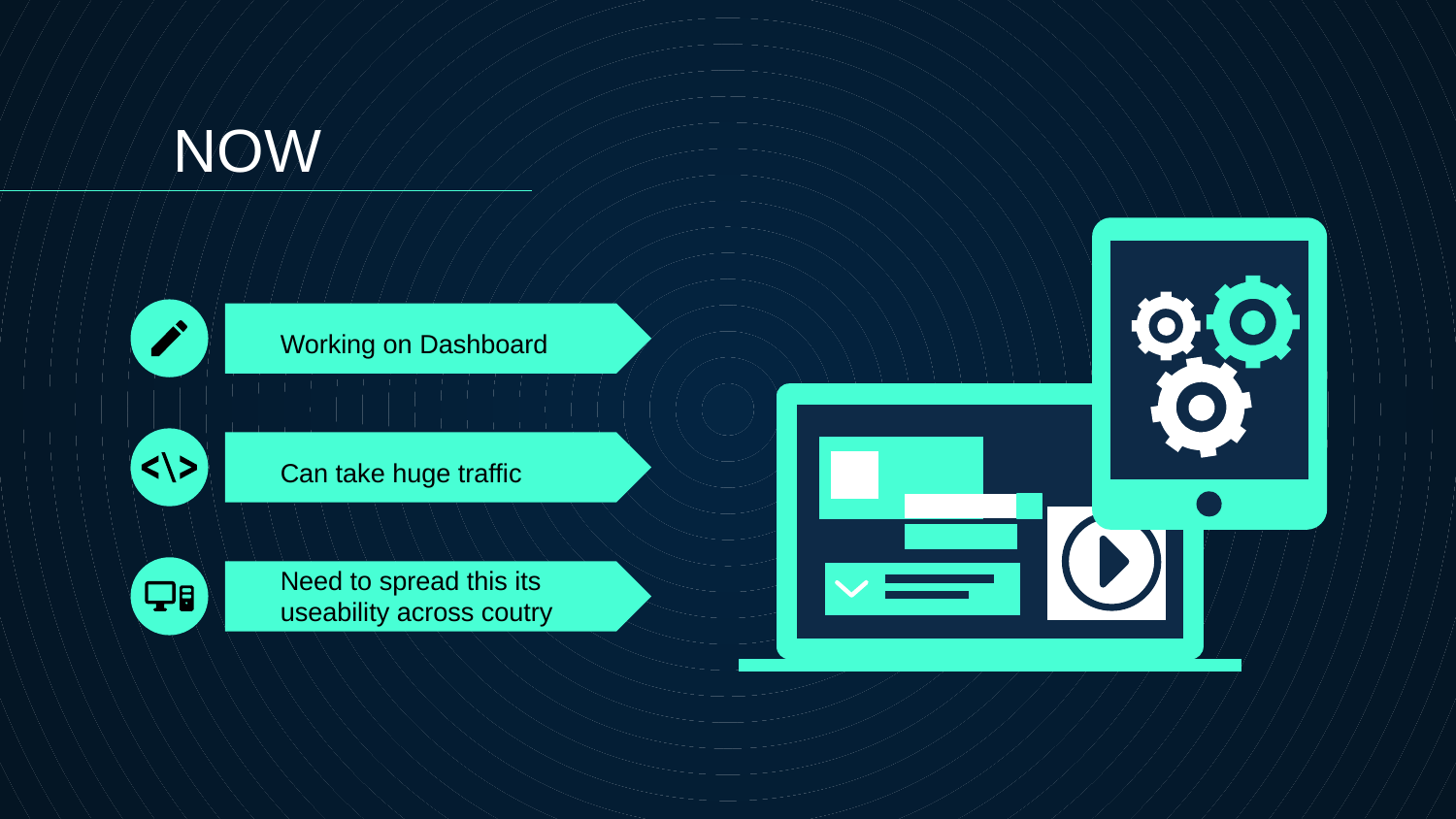

NOW

# Working on Dashboard

Can take huge traffic

Need to spread this its useability across coutry